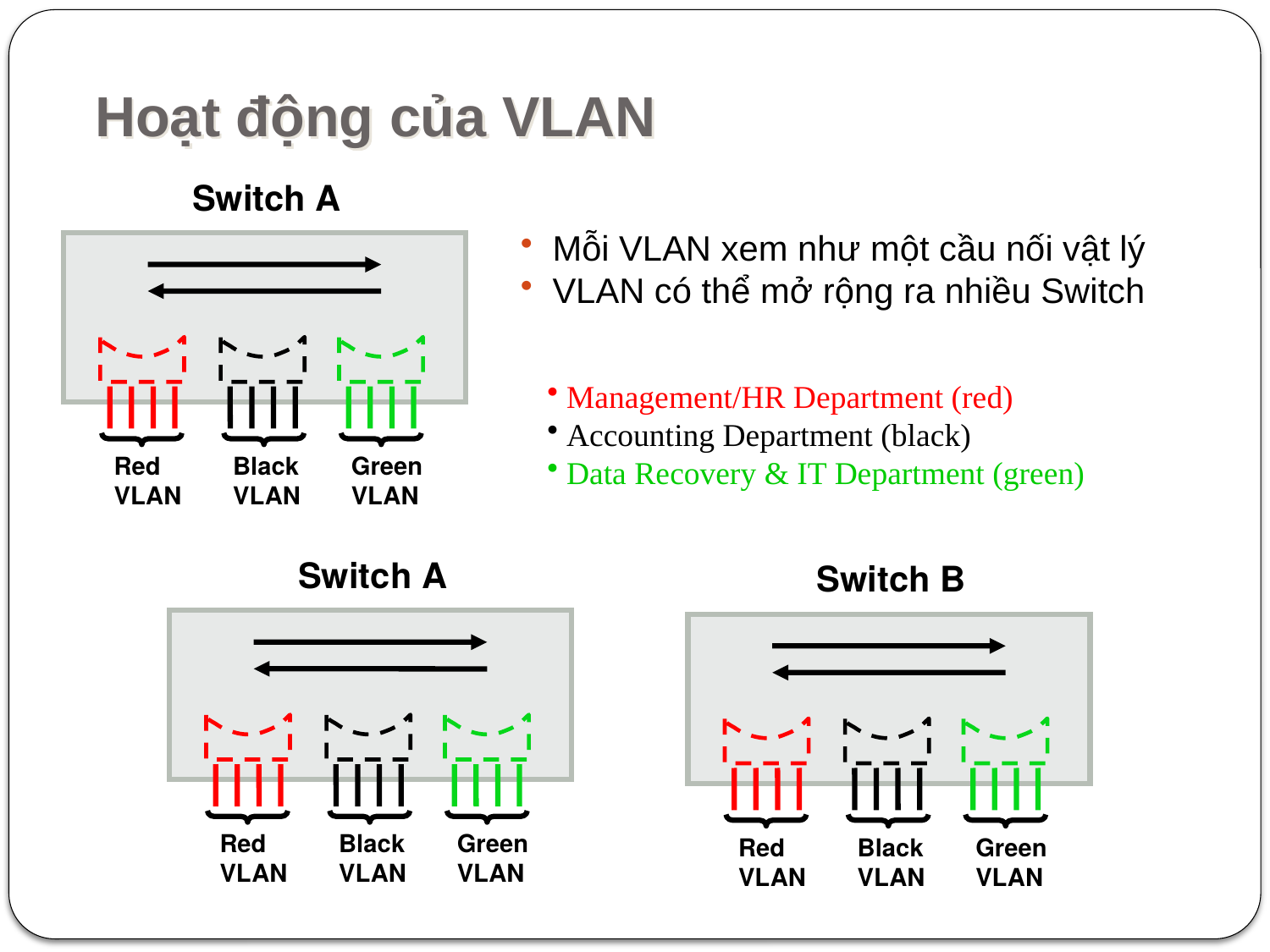

Hoạt động của VLAN
Switch A

Red
VLAN
Black
VLAN
Green
VLAN
Mỗi VLAN xem như một cầu nối vật lý
VLAN có thể mở rộng ra nhiều Switch
 Management/HR Department (red)
 Accounting Department (black)
 Data Recovery & IT Department (green)
Switch A

Red
VLAN
Black
VLAN
Green
VLAN
Switch B

Red
VLAN
Black
VLAN
Green
VLAN